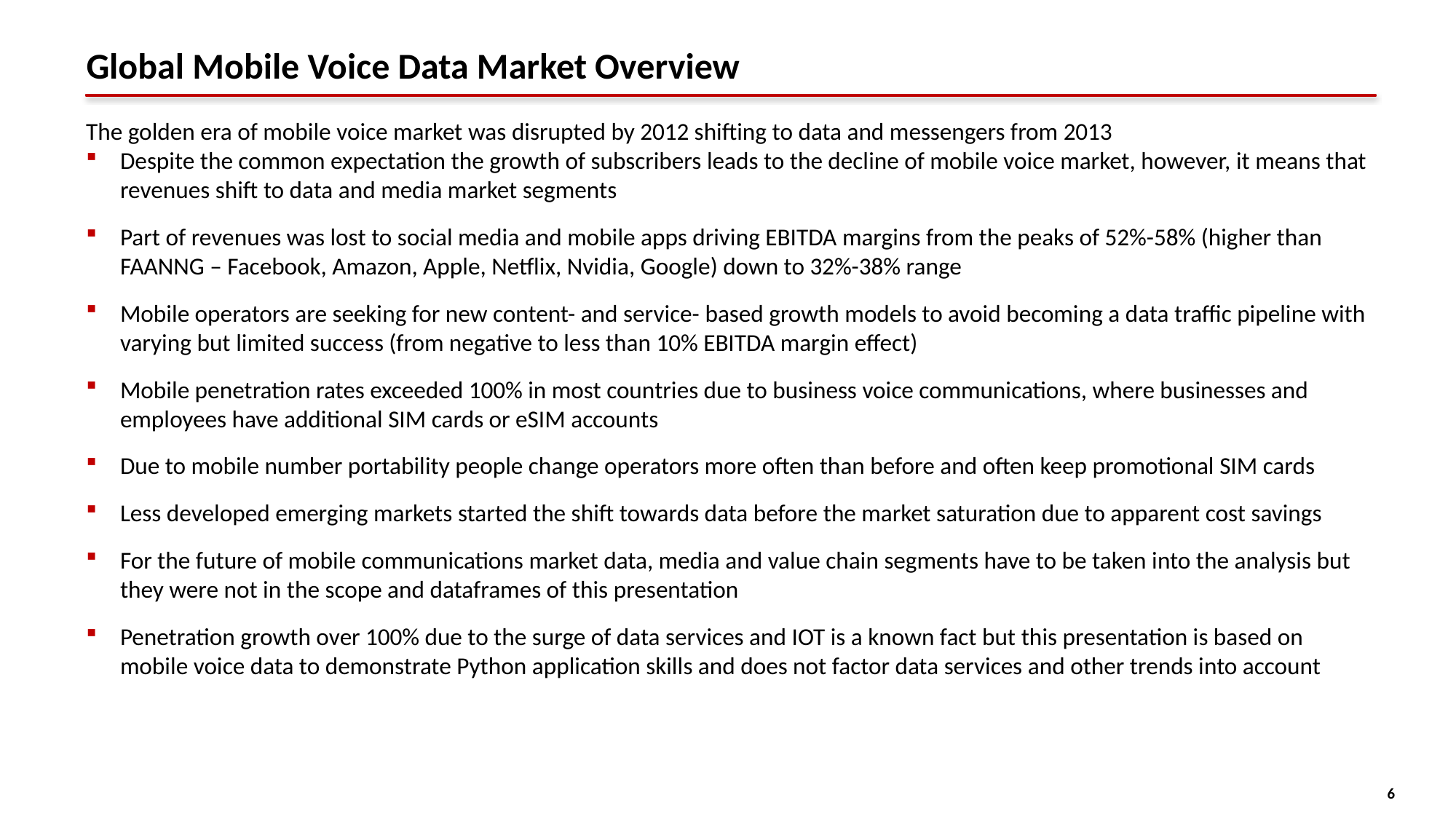

Global Mobile Voice Data Market Overview

The golden era of mobile voice market was disrupted by 2012 shifting to data and messengers from 2013
Despite the common expectation the growth of subscribers leads to the decline of mobile voice market, however, it means that revenues shift to data and media market segments
Part of revenues was lost to social media and mobile apps driving EBITDA margins from the peaks of 52%-58% (higher than FAANNG – Facebook, Amazon, Apple, Netflix, Nvidia, Google) down to 32%-38% range
Mobile operators are seeking for new content- and service- based growth models to avoid becoming a data traffic pipeline with varying but limited success (from negative to less than 10% EBITDA margin effect)
Mobile penetration rates exceeded 100% in most countries due to business voice communications, where businesses and employees have additional SIM cards or eSIM accounts
Due to mobile number portability people change operators more often than before and often keep promotional SIM cards
Less developed emerging markets started the shift towards data before the market saturation due to apparent cost savings
For the future of mobile communications market data, media and value chain segments have to be taken into the analysis but they were not in the scope and dataframes of this presentation
Penetration growth over 100% due to the surge of data services and IOT is a known fact but this presentation is based on mobile voice data to demonstrate Python application skills and does not factor data services and other trends into account
6